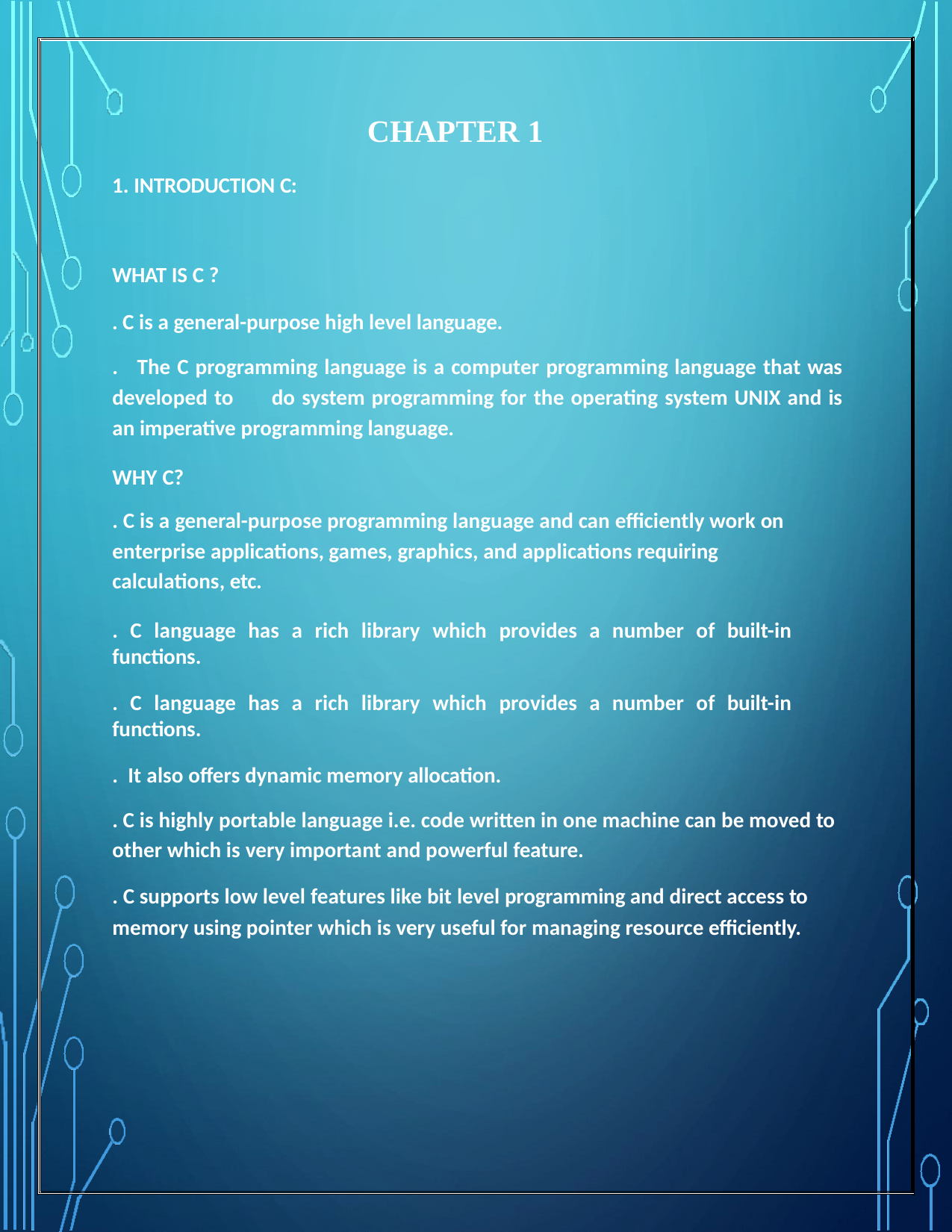

CHAPTER 1
1. INTRODUCTION C:

WHAT IS C ?
. C is a general-purpose high level language.
.  The C programming language is a computer programming language that was developed to   do system programming for the operating system UNIX and is an imperative programming language.
WHY C?
. C is a general-purpose programming language and can efficiently work on enterprise applications, games, graphics, and applications requiring calculations, etc.
. C language has a rich library which provides a number of built-in functions.
. C language has a rich library which provides a number of built-in functions.
. It also offers dynamic memory allocation.
. C is highly portable language i.e. code written in one machine can be moved to other which is very important and powerful feature.
. C supports low level features like bit level programming and direct access to
memory using pointer which is very useful for managing resource efficiently.